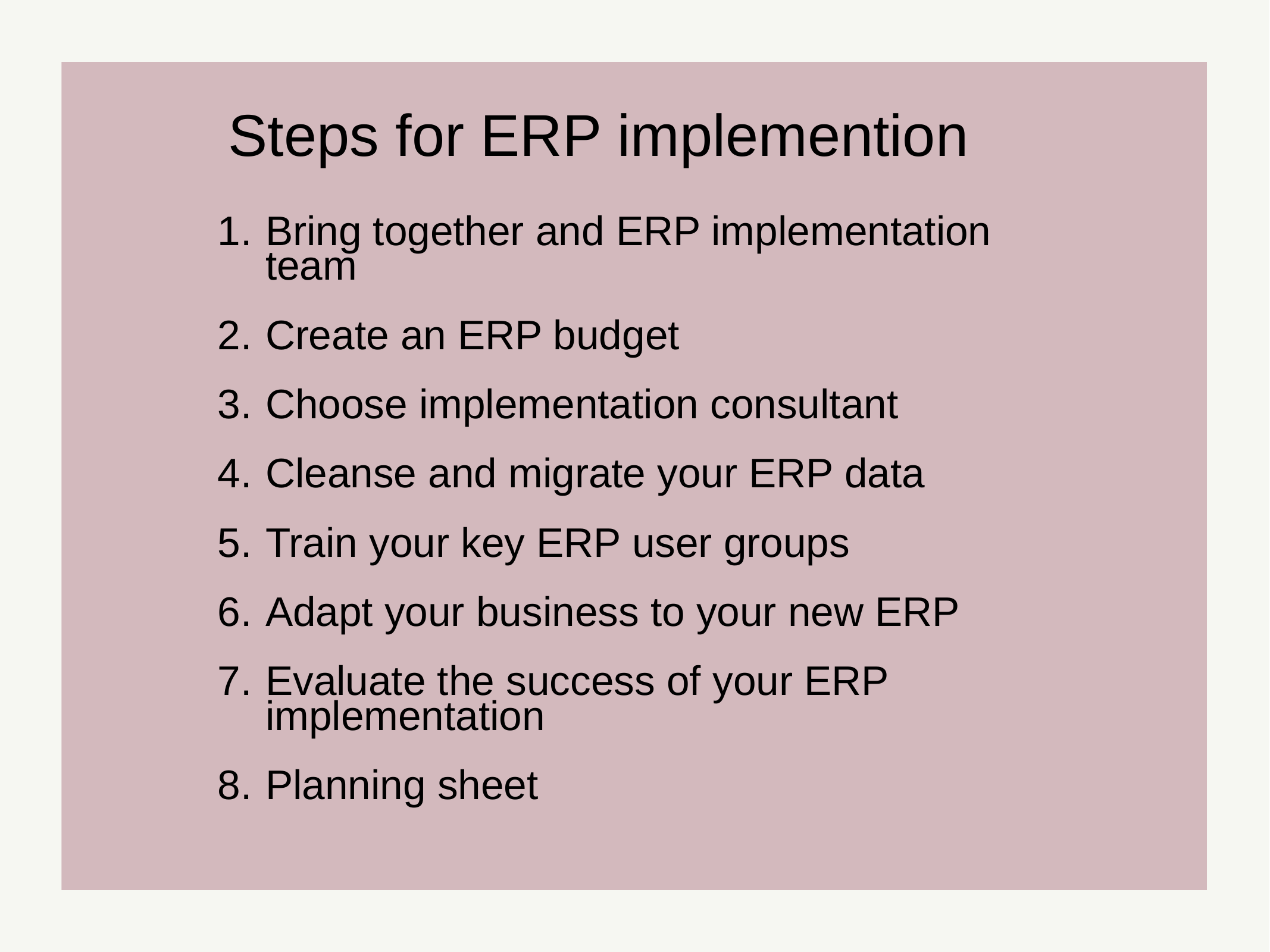

Steps for ERP implemention
Bring together and ERP implementation team

Create an ERP budget

Choose implementation consultant

Cleanse and migrate your ERP data

Train your key ERP user groups

Adapt your business to your new ERP

Evaluate the success of your ERP implementation

Planning sheet